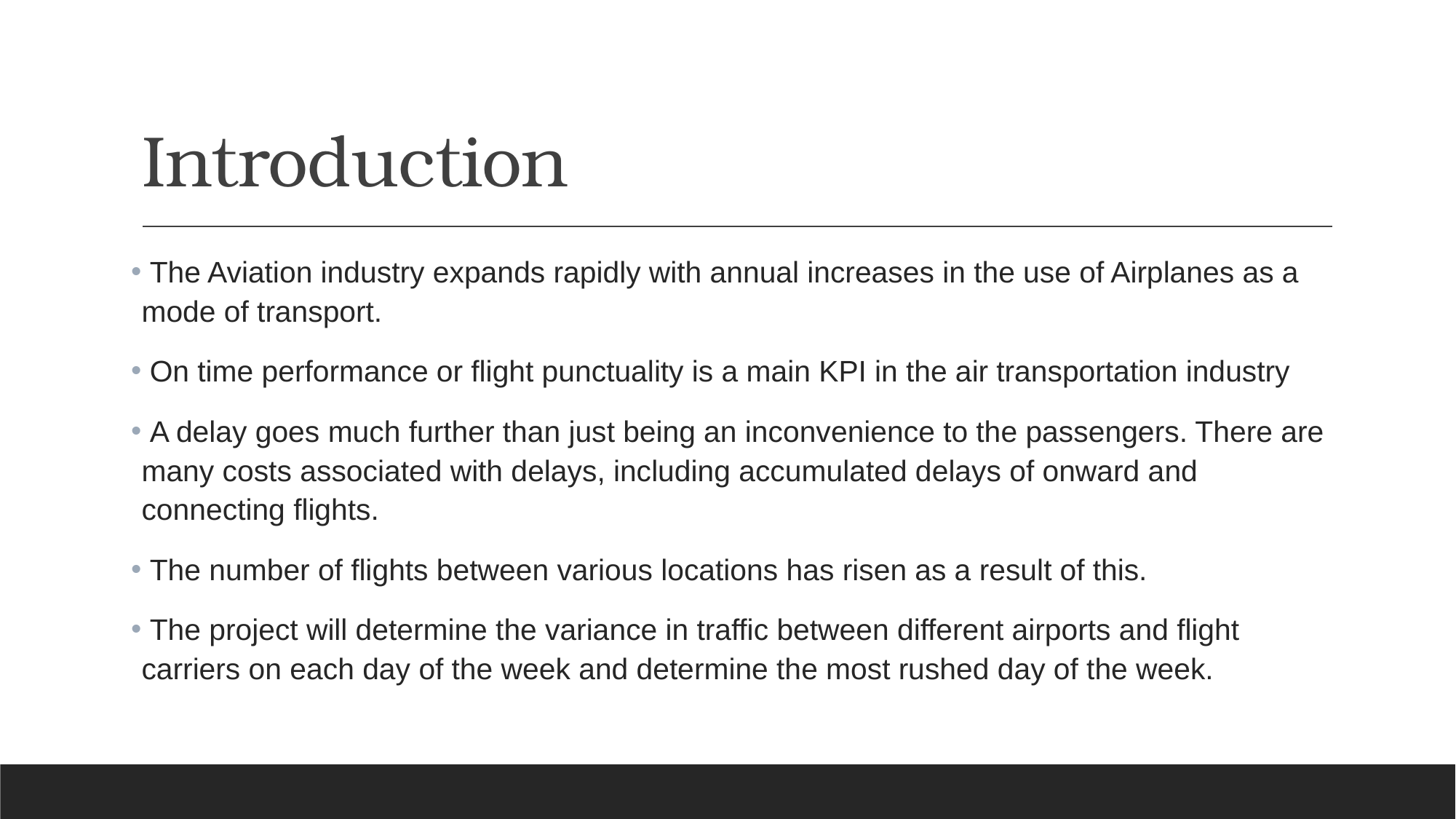

# Introduction
 The Aviation industry expands rapidly with annual increases in the use of Airplanes as a mode of transport.
 On time performance or flight punctuality is a main KPI in the air transportation industry
 A delay goes much further than just being an inconvenience to the passengers. There are many costs associated with delays, including accumulated delays of onward and connecting flights.
 The number of flights between various locations has risen as a result of this.
 The project will determine the variance in traffic between different airports and flight carriers on each day of the week and determine the most rushed day of the week.